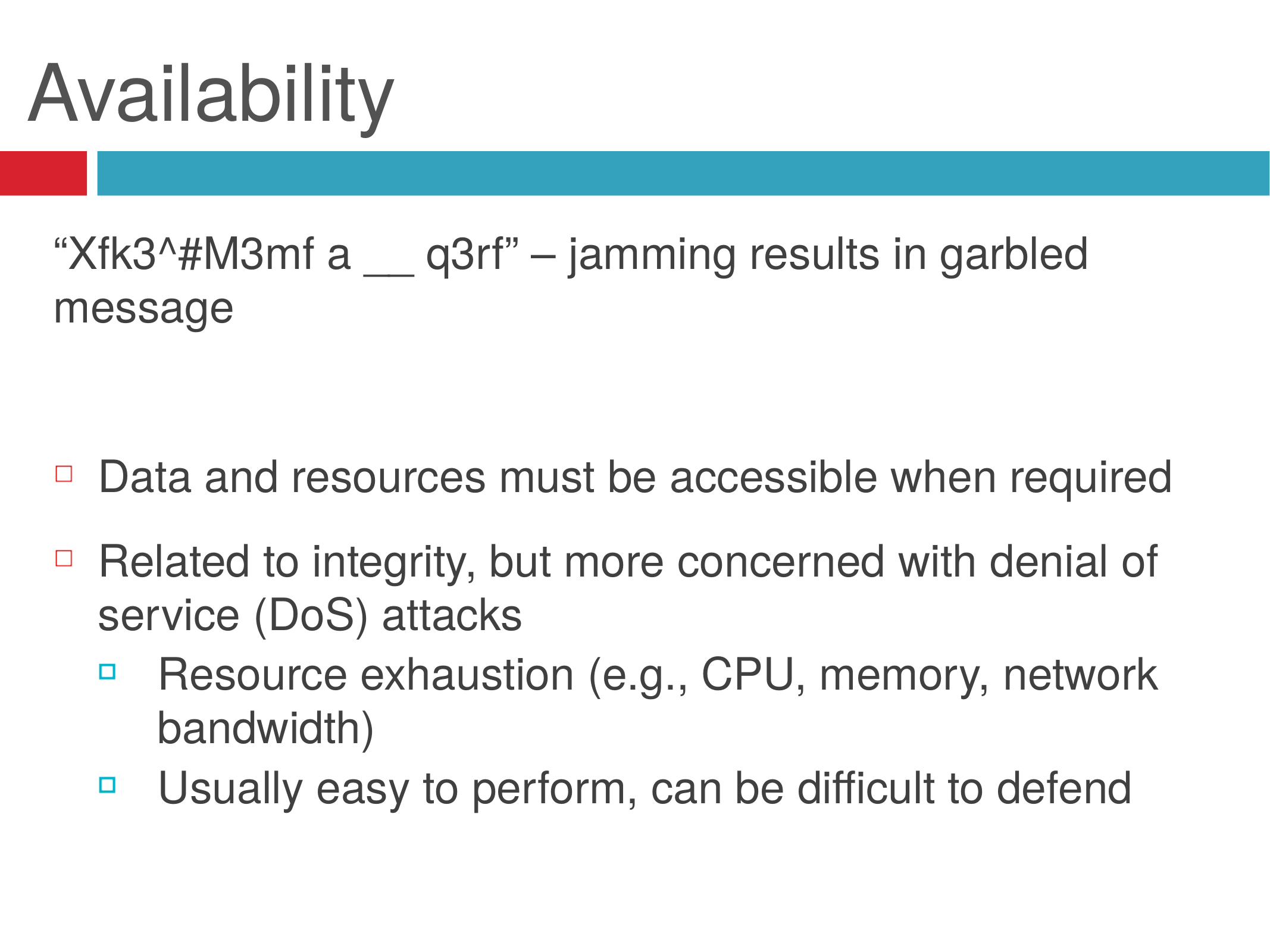

# Availability
6
“Xfk3^#M3mf a __ q3rf” – jamming results in garbled message

Data and resources must be accessible when required
Related to integrity, but more concerned with denial of service (DoS) attacks
Resource exhaustion (e.g., CPU, memory, network bandwidth)
Usually easy to perform, can be difficult to defend